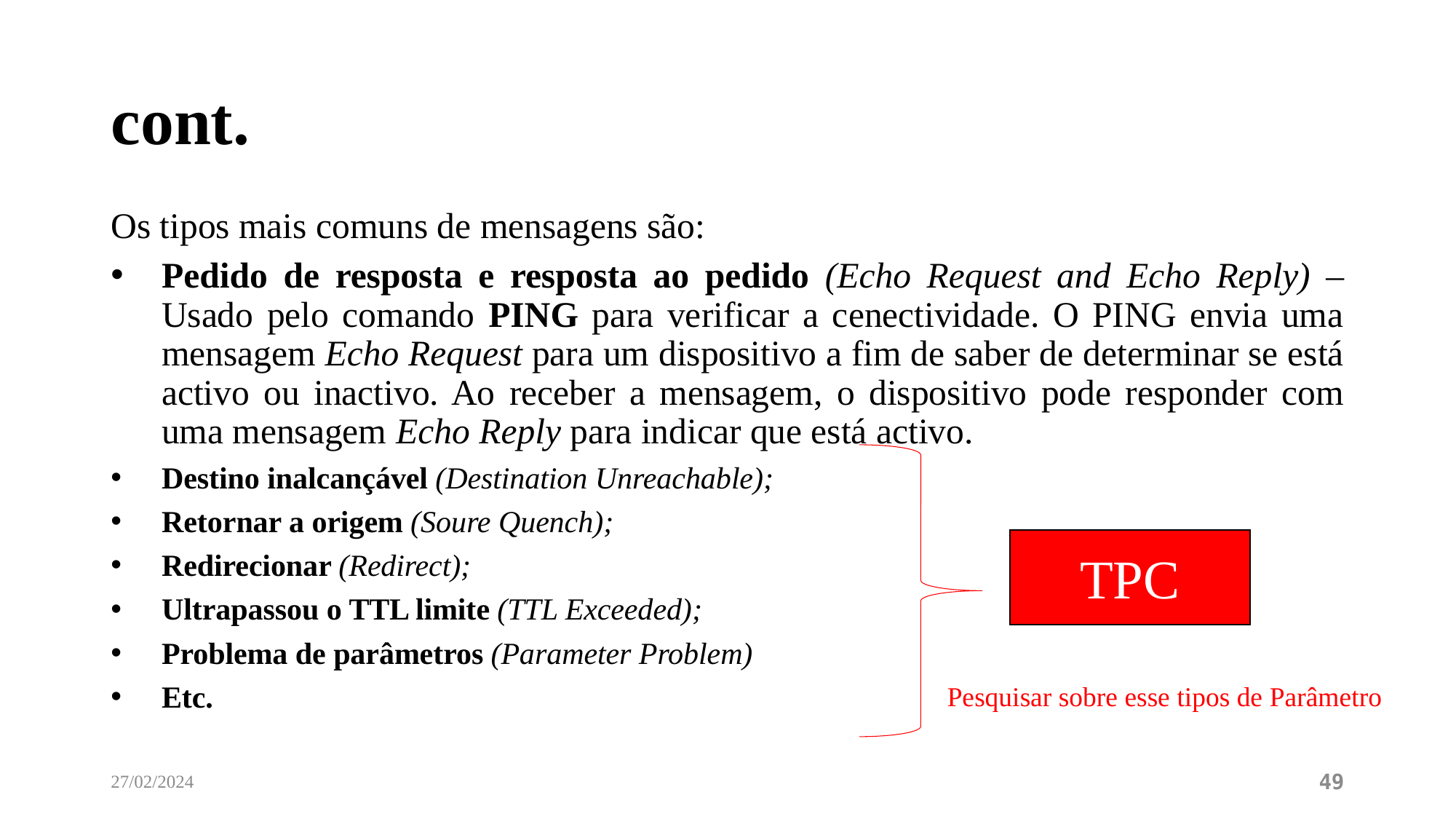

# cont.
Os tipos mais comuns de mensagens são:
Pedido de resposta e resposta ao pedido (Echo Request and Echo Reply) – Usado pelo comando PING para verificar a cenectividade. O PING envia uma mensagem Echo Request para um dispositivo a fim de saber de determinar se está activo ou inactivo. Ao receber a mensagem, o dispositivo pode responder com uma mensagem Echo Reply para indicar que está activo.
Destino inalcançável (Destination Unreachable);
Retornar a origem (Soure Quench);
Redirecionar (Redirect);
Ultrapassou o TTL limite (TTL Exceeded);
Problema de parâmetros (Parameter Problem)
Etc.

TPC
Pesquisar sobre esse tipos de Parâmetro
27/02/2024
49